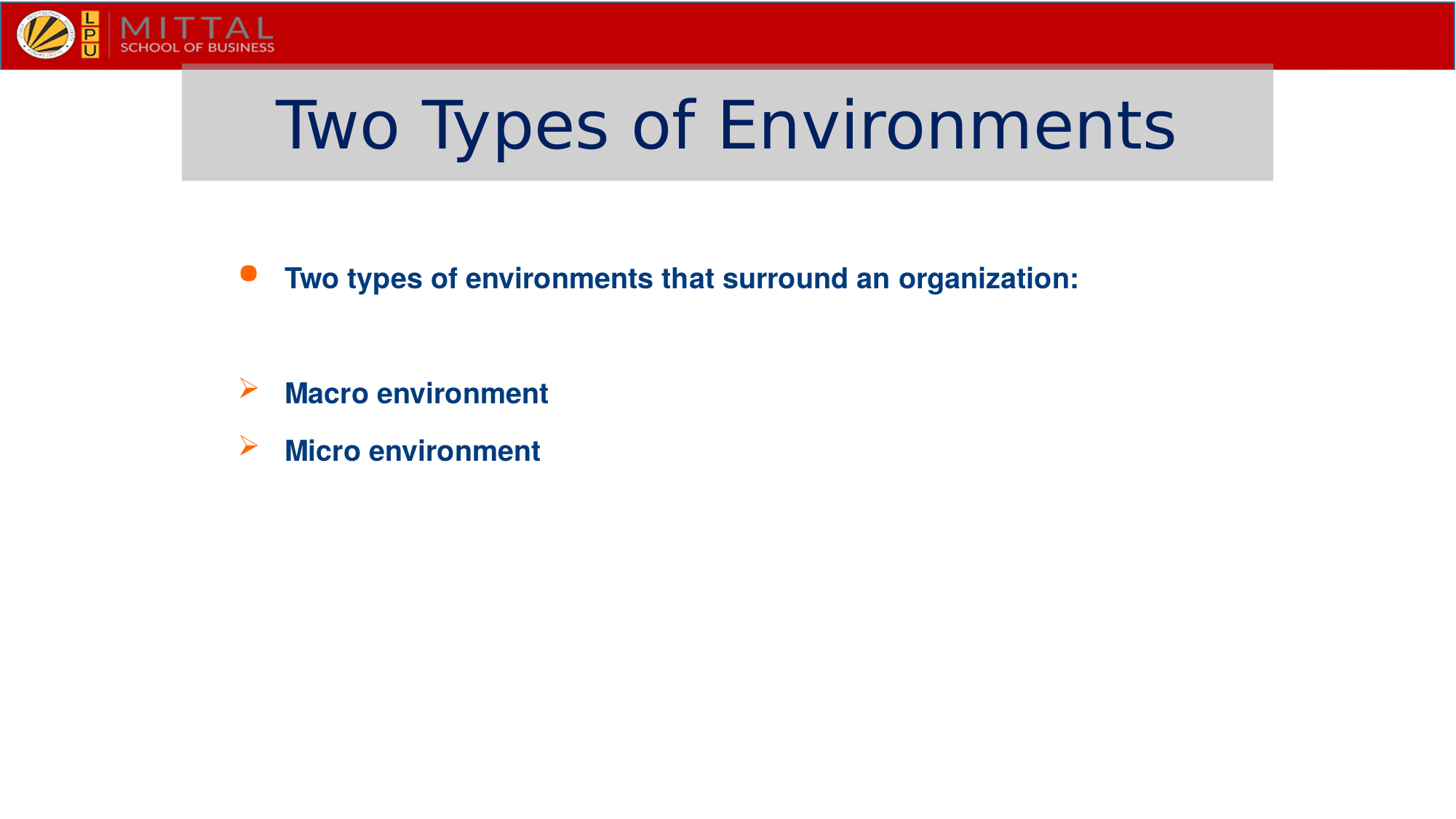

Two Types of Environments
Two types of environments that surround an organization:

Macro environment
Micro environment